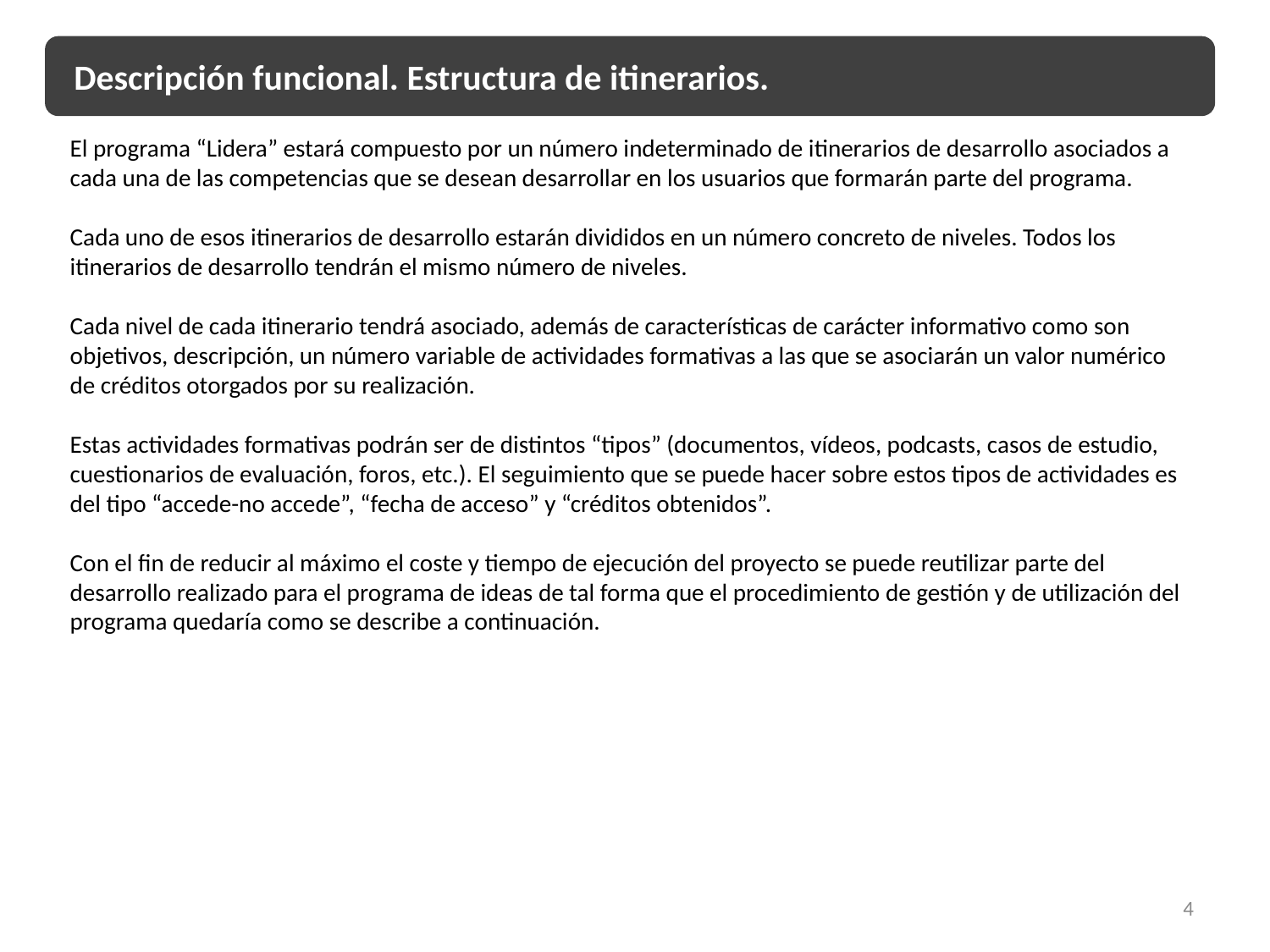

Descripción funcional. Estructura de itinerarios.
El programa “Lidera” estará compuesto por un número indeterminado de itinerarios de desarrollo asociados a cada una de las competencias que se desean desarrollar en los usuarios que formarán parte del programa.

Cada uno de esos itinerarios de desarrollo estarán divididos en un número concreto de niveles. Todos los itinerarios de desarrollo tendrán el mismo número de niveles.

Cada nivel de cada itinerario tendrá asociado, además de características de carácter informativo como son objetivos, descripción, un número variable de actividades formativas a las que se asociarán un valor numérico de créditos otorgados por su realización.

Estas actividades formativas podrán ser de distintos “tipos” (documentos, vídeos, podcasts, casos de estudio, cuestionarios de evaluación, foros, etc.). El seguimiento que se puede hacer sobre estos tipos de actividades es del tipo “accede-no accede”, “fecha de acceso” y “créditos obtenidos”.

Con el fin de reducir al máximo el coste y tiempo de ejecución del proyecto se puede reutilizar parte del desarrollo realizado para el programa de ideas de tal forma que el procedimiento de gestión y de utilización del programa quedaría como se describe a continuación.
4